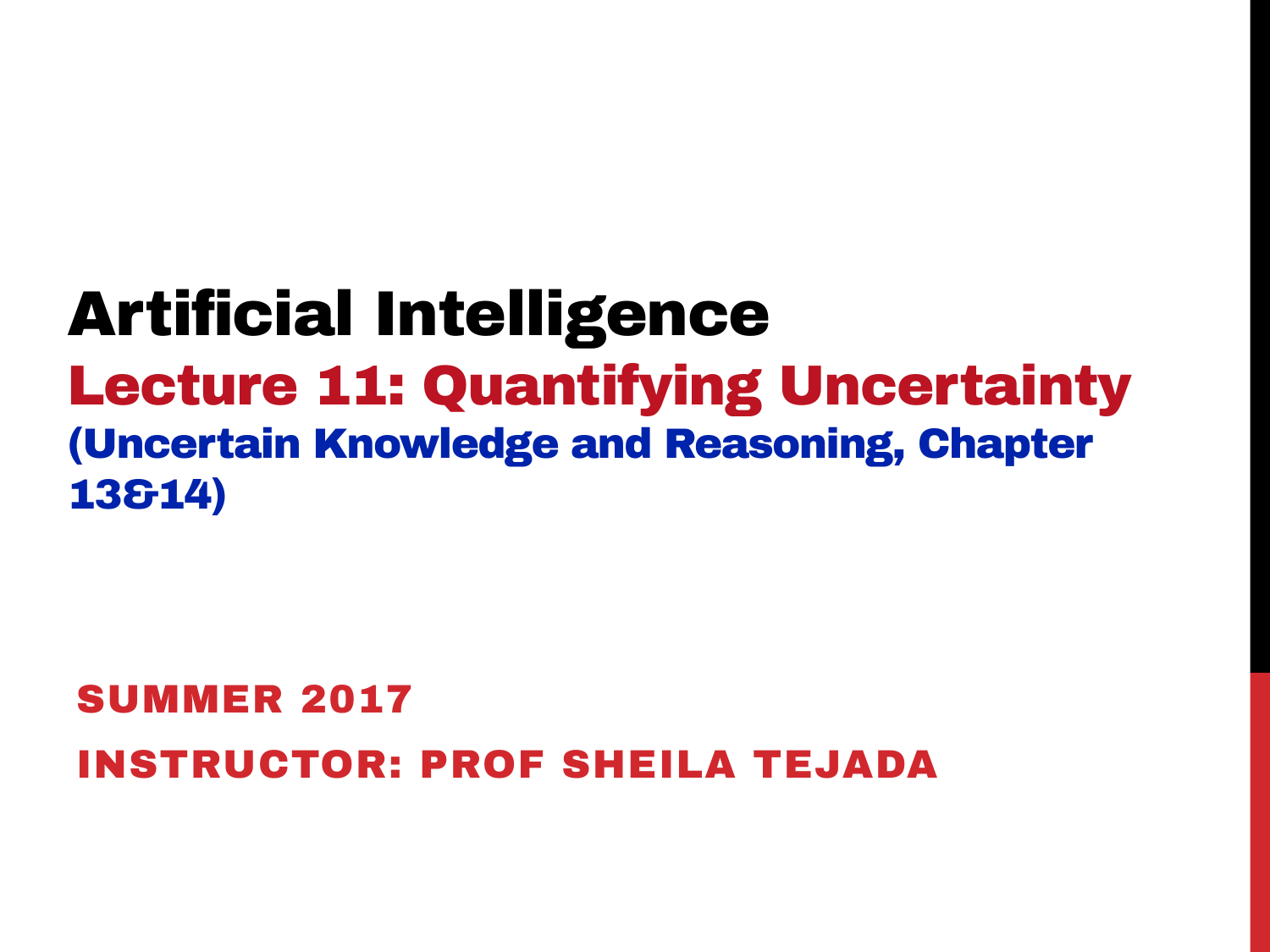

# Artificial Intelligence Lecture 11: Quantifying Uncertainty (Uncertain Knowledge and Reasoning, Chapter 13&14)
Summer 2017
Instructor: Prof sheila Tejada